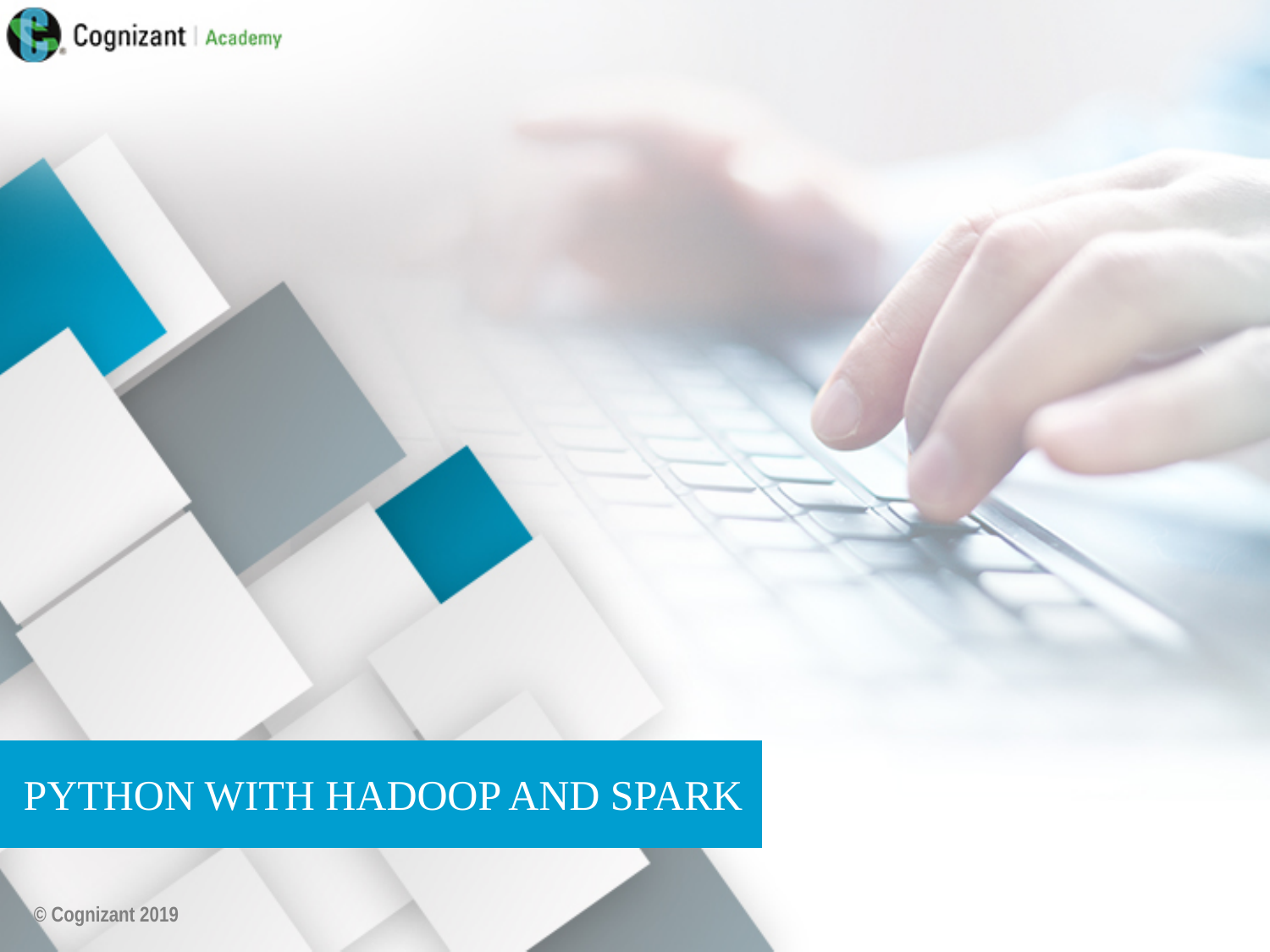

PYTHON WITH HADOOP AND SPARK

© Cognizant 2019